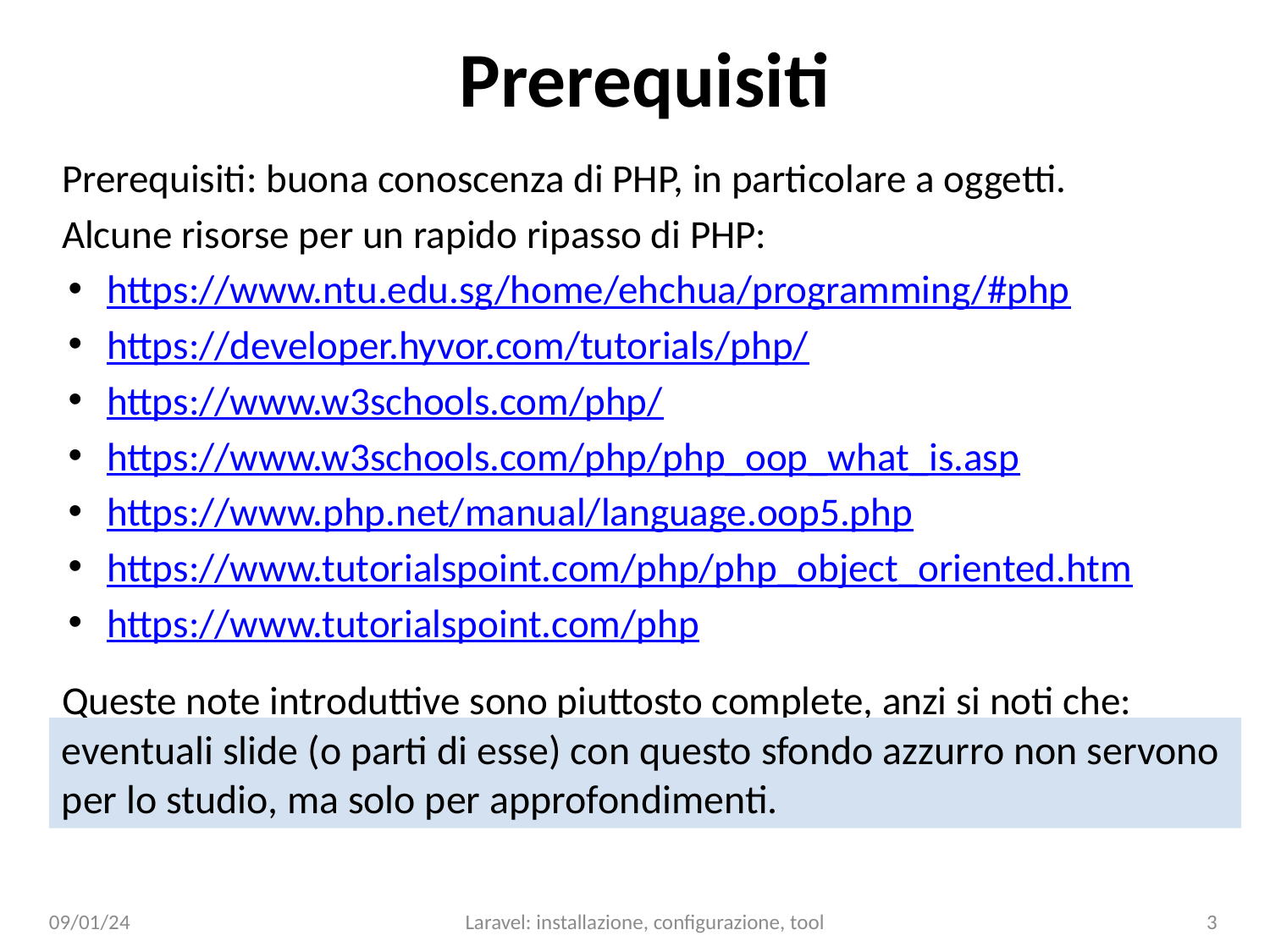

# Prerequisiti
Prerequisiti: buona conoscenza di PHP, in particolare a oggetti.
Alcune risorse per un rapido ripasso di PHP:
https://www.ntu.edu.sg/home/ehchua/programming/#php
https://developer.hyvor.com/tutorials/php/
https://www.w3schools.com/php/
https://www.w3schools.com/php/php_oop_what_is.asp
https://www.php.net/manual/language.oop5.php
https://www.tutorialspoint.com/php/php_object_oriented.htm
https://www.tutorialspoint.com/php
Queste note introduttive sono piuttosto complete, anzi si noti che:
eventuali slide (o parti di esse) con questo sfondo azzurro non servono per lo studio, ma solo per approfondimenti.
09/01/24
Laravel: installazione, configurazione, tool
3